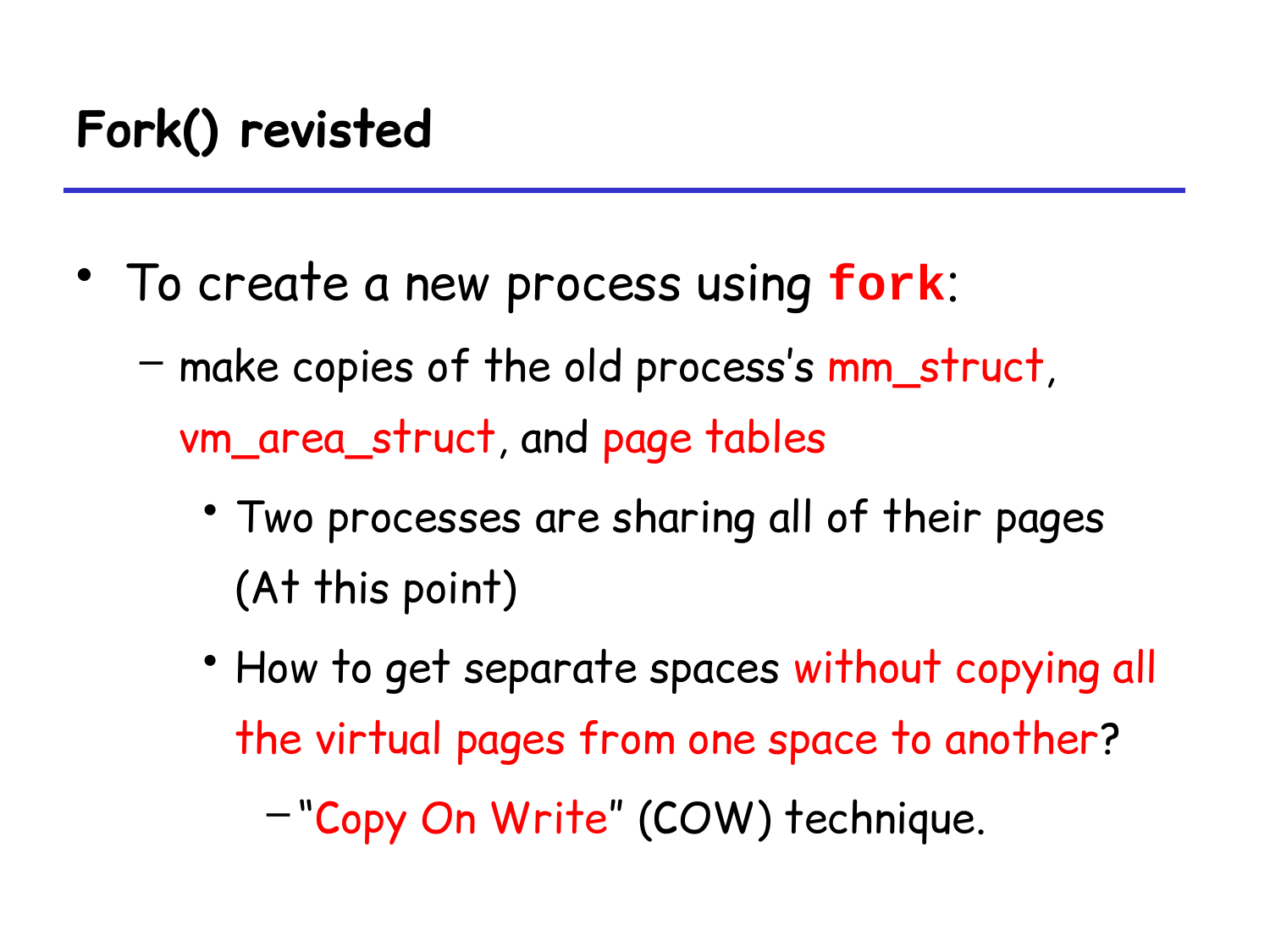

# Fork() revisted
To create a new process using fork:
make copies of the old process’s mm_struct, vm_area_struct, and page tables
Two processes are sharing all of their pages
(At this point)
How to get separate spaces without copying all the virtual pages from one space to another?
“Copy On Write” (COW) technique.
48